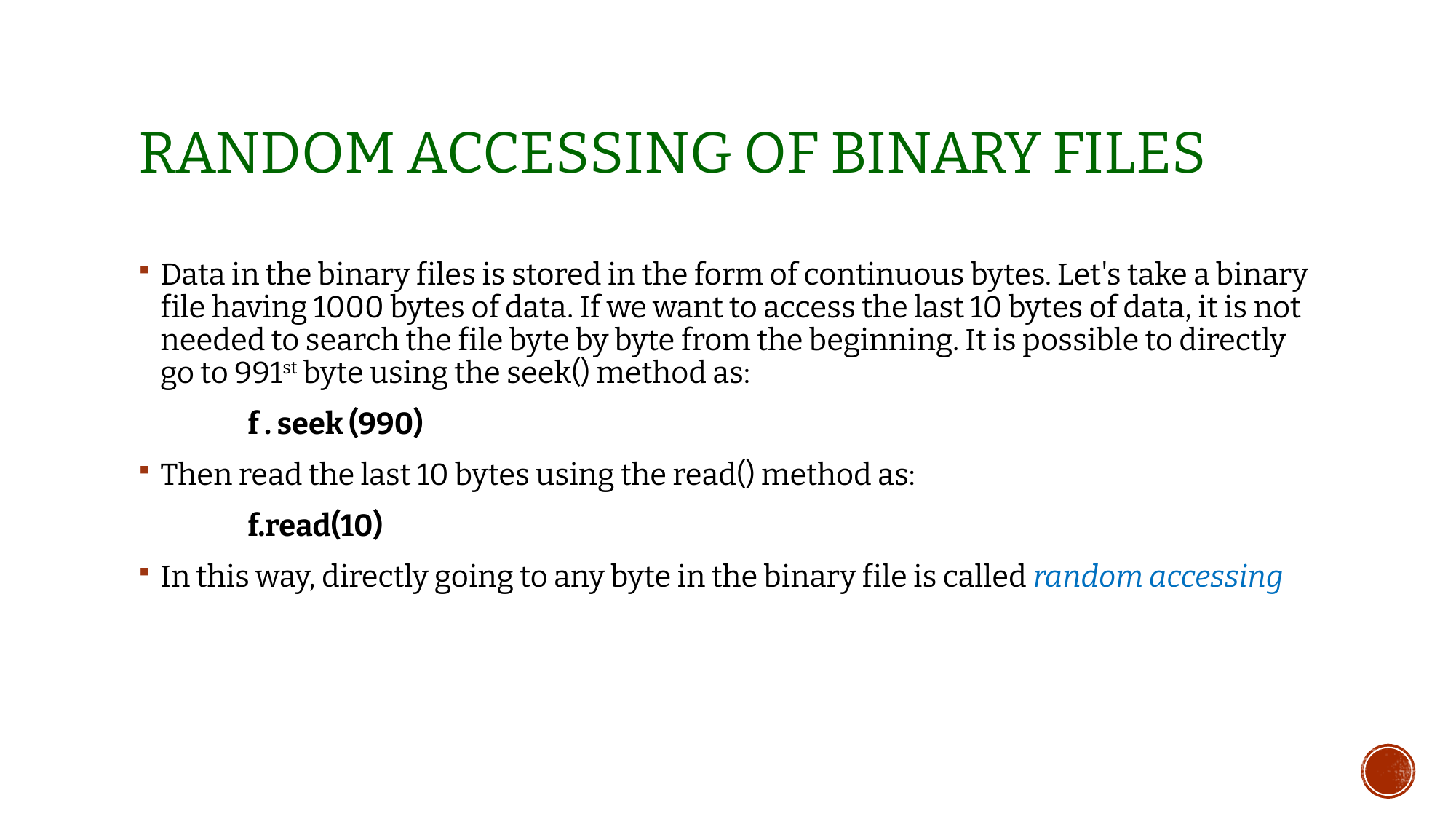

# Random accessing of binary files
Data in the binary files is stored in the form of continuous bytes. Let's take a binary file having 1000 bytes of data. If we want to access the last 10 bytes of data, it is not needed to search the file byte by byte from the beginning. It is possible to directly go to 991st byte using the seek() method as:
	f . seek (990)
Then read the last 10 bytes using the read() method as:
	f.read(10)
In this way, directly going to any byte in the binary file is called random accessing